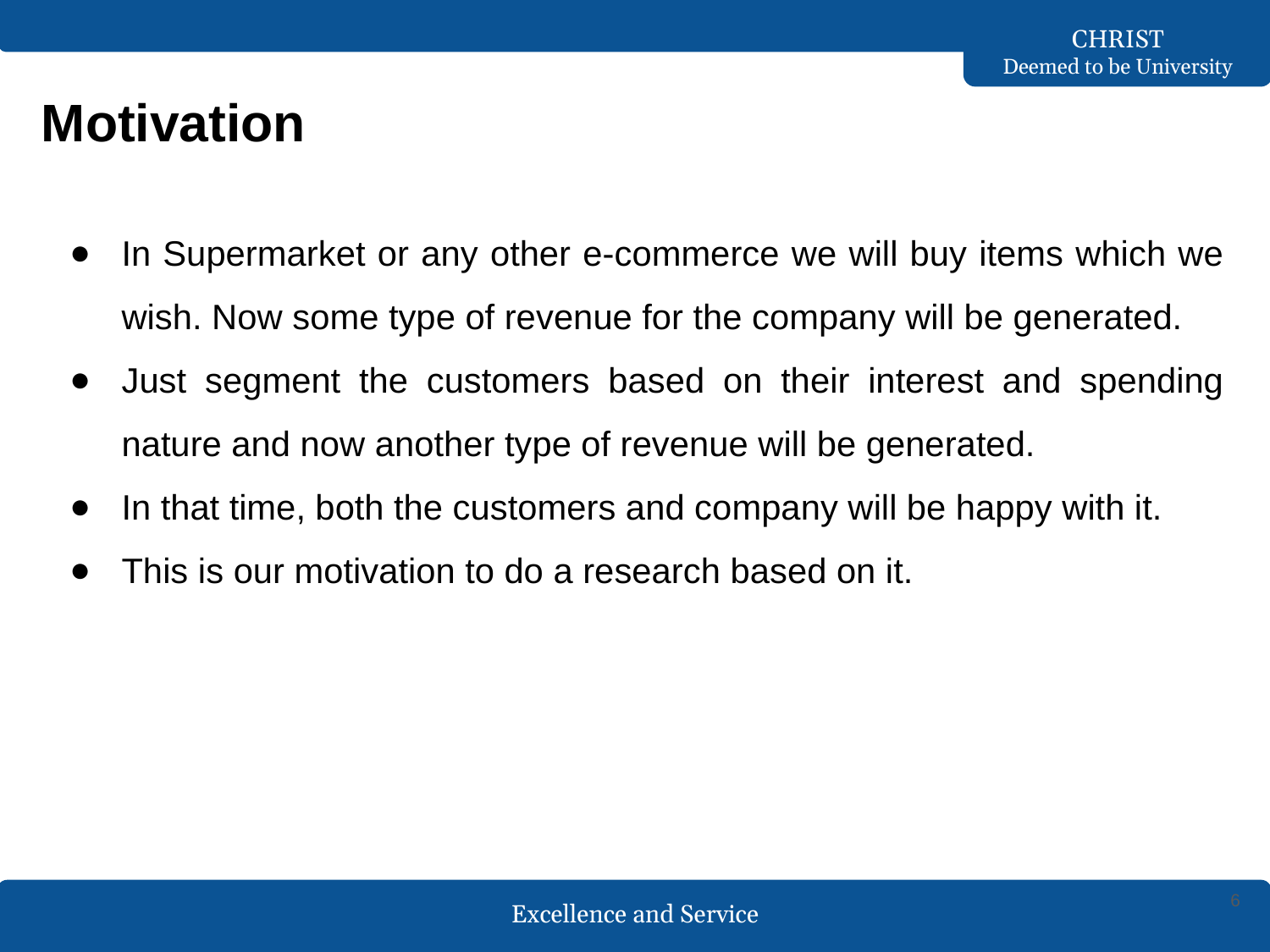

# Motivation
In Supermarket or any other e-commerce we will buy items which we wish. Now some type of revenue for the company will be generated.
Just segment the customers based on their interest and spending nature and now another type of revenue will be generated.
In that time, both the customers and company will be happy with it.
This is our motivation to do a research based on it.

6